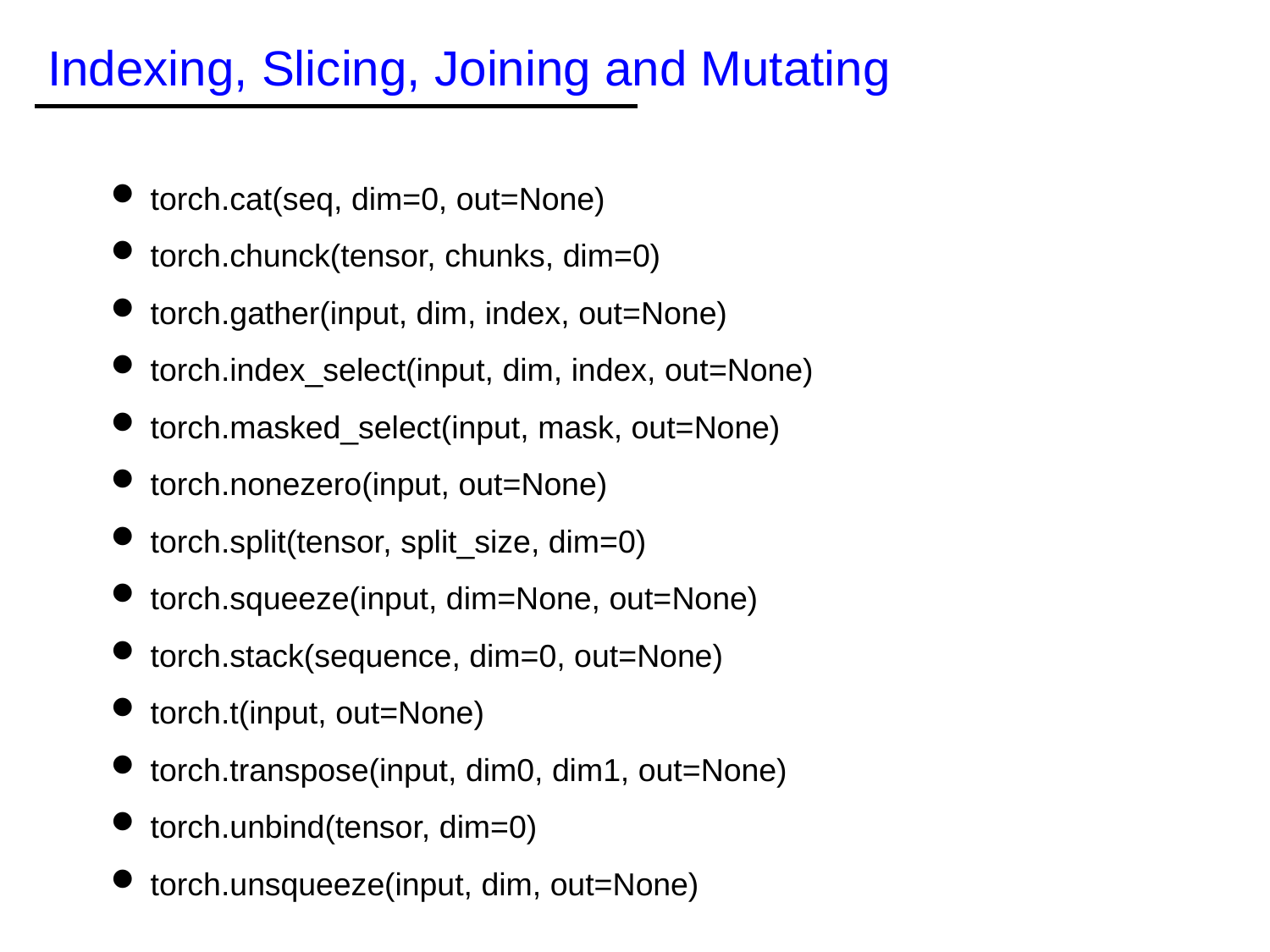

Indexing, Slicing, Joining and Mutating
torch.cat(seq, dim=0, out=None)
torch.chunck(tensor, chunks, dim=0)
torch.gather(input, dim, index, out=None)
torch.index_select(input, dim, index, out=None)
torch.masked_select(input, mask, out=None)
torch.nonezero(input, out=None)
torch.split(tensor, split_size, dim=0)
torch.squeeze(input, dim=None, out=None)
torch.stack(sequence, dim=0, out=None)
torch.t(input, out=None)
torch.transpose(input, dim0, dim1, out=None)
torch.unbind(tensor, dim=0)
torch.unsqueeze(input, dim, out=None)